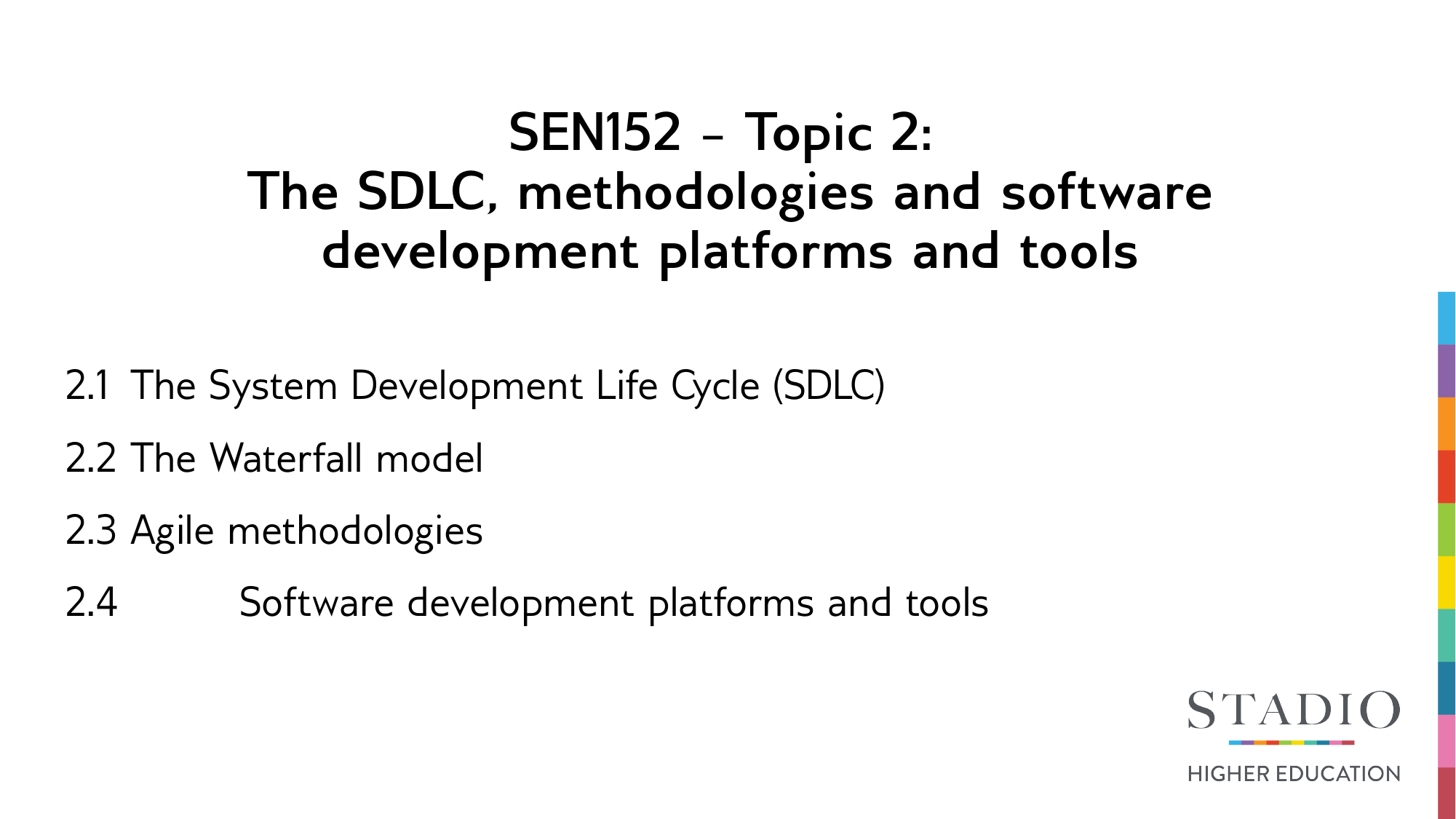

# SEN152 – Topic 2:  The SDLC, methodologies and software development platforms and tools
2.1 	The System Development Life Cycle (SDLC)
2.2 	The Waterfall model
2.3 	Agile methodologies
2.4 	Software development platforms and tools